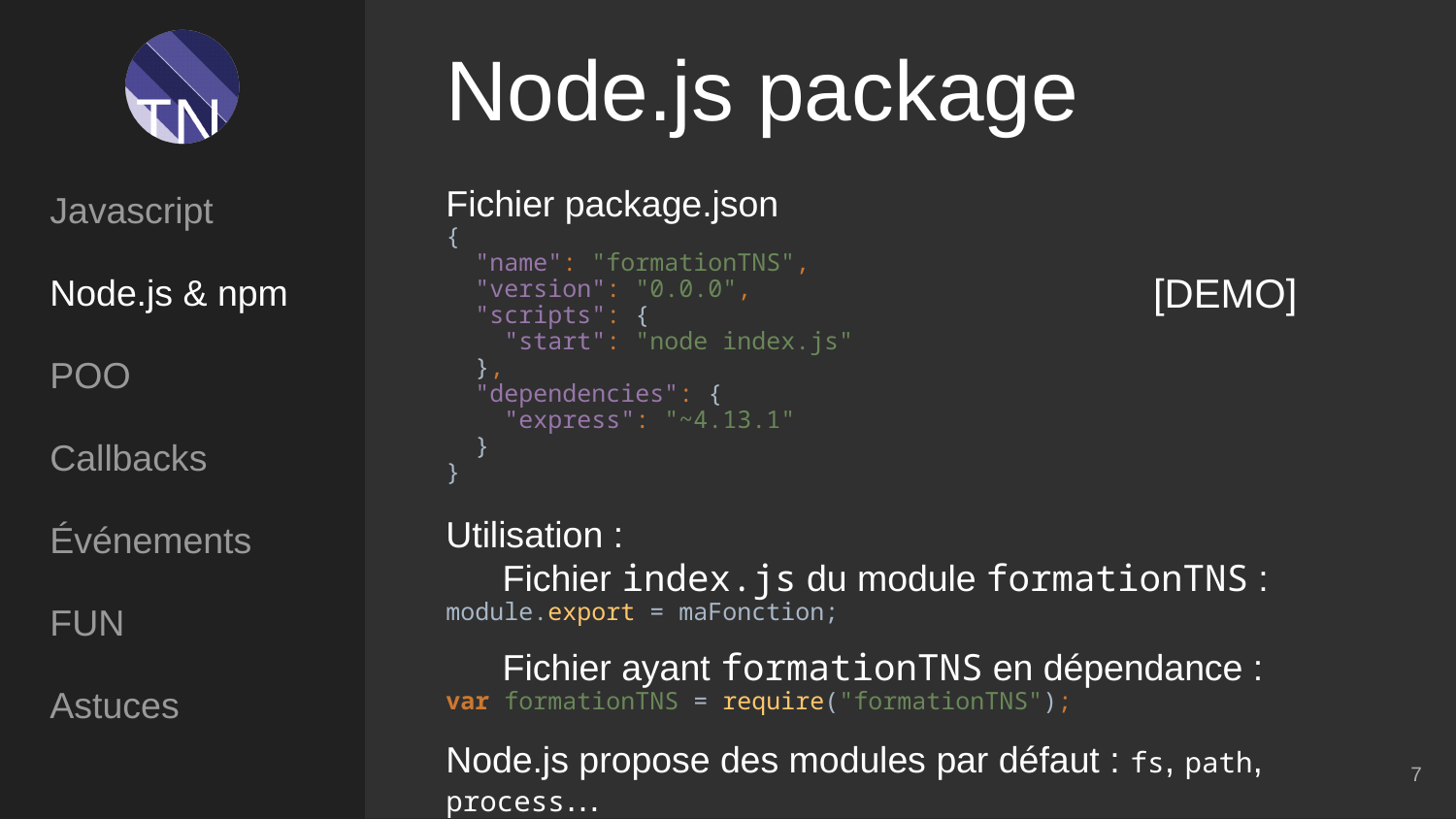

# Node.js package
Fichier package.json
{
  "name": "formationTNS",
  "version": "0.0.0",
  "scripts": {
    "start": "node index.js"
  },
  "dependencies": {
    "express": "~4.13.1"
  }
}

Utilisation :
	Fichier index.js du module formationTNS :
module.export = maFonction;
	Fichier ayant formationTNS en dépendance :
var formationTNS = require("formationTNS");

Node.js propose des modules par défaut : fs, path, process…
Javascript
Node.js & npm
POO
Callbacks
Événements
FUN
Astuces
[DEMO]
7